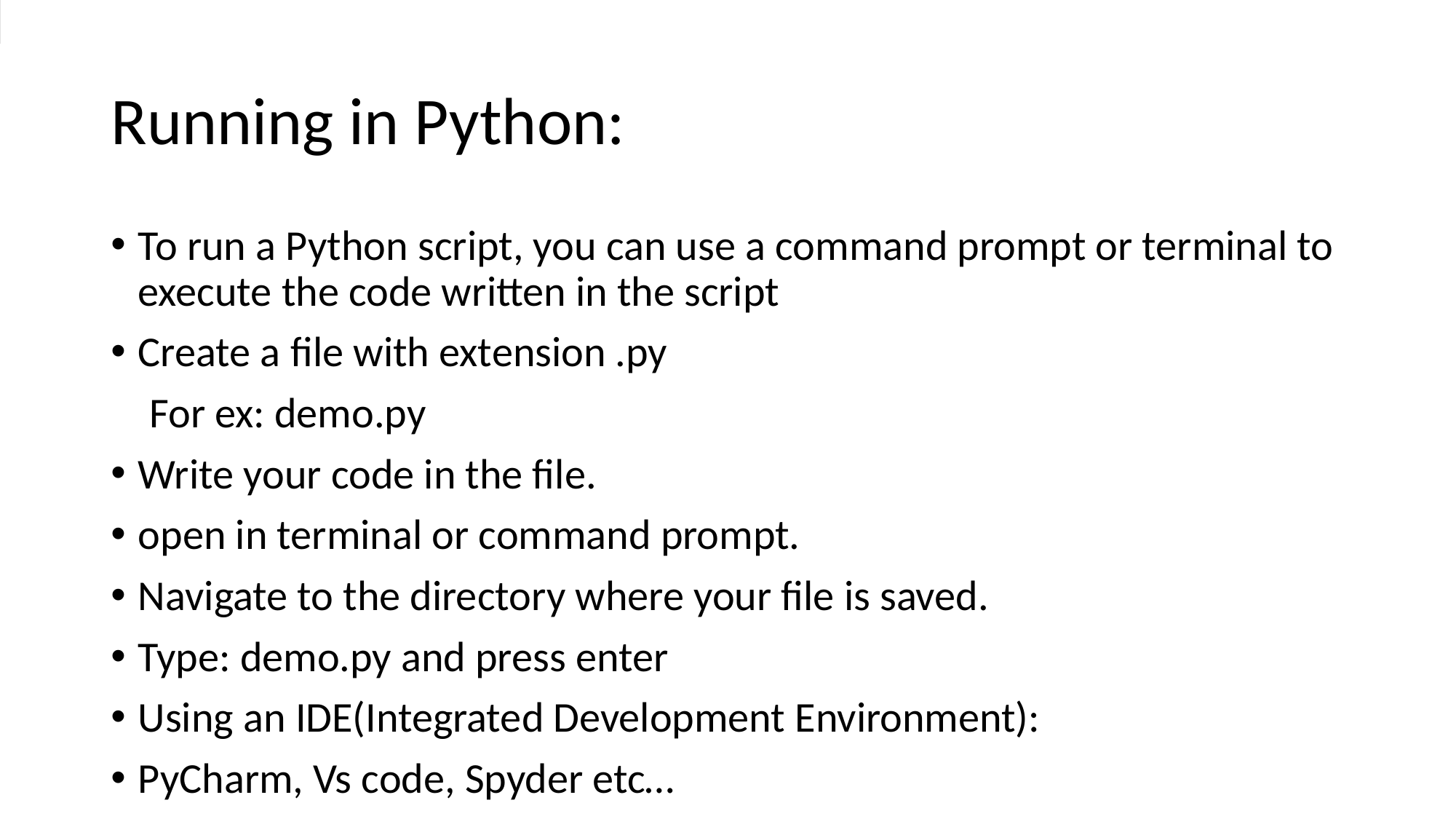

# Running in Python:
To run a Python script, you can use a command prompt or terminal to execute the code written in the script
Create a file with extension .py
    For ex: demo.py
Write your code in the file.
open in terminal or command prompt.
Navigate to the directory where your file is saved.
Type: demo.py and press enter
Using an IDE(Integrated Development Environment):
PyCharm, Vs code, Spyder etc…